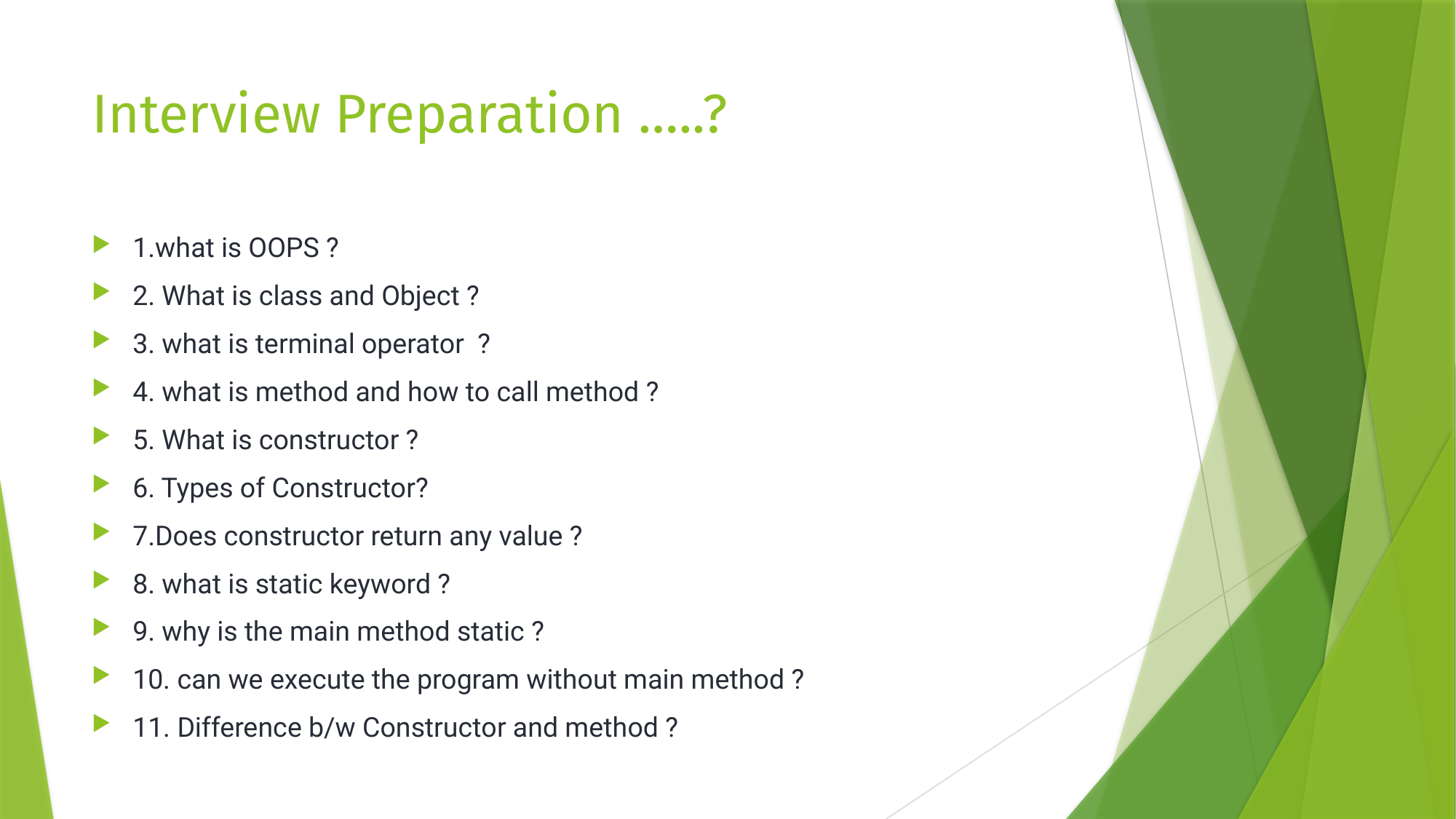

# Interview Preparation …..?

1.what is OOPS ?
2. What is class and Object ?
3. what is terminal operator  ?
4. what is method and how to call method ?
5. What is constructor ?
6. Types of Constructor?
7.Does constructor return any value ?
8. what is static keyword ?
9. why is the main method static ?
10. can we execute the program without main method ?
11. Difference b/w Constructor and method ?